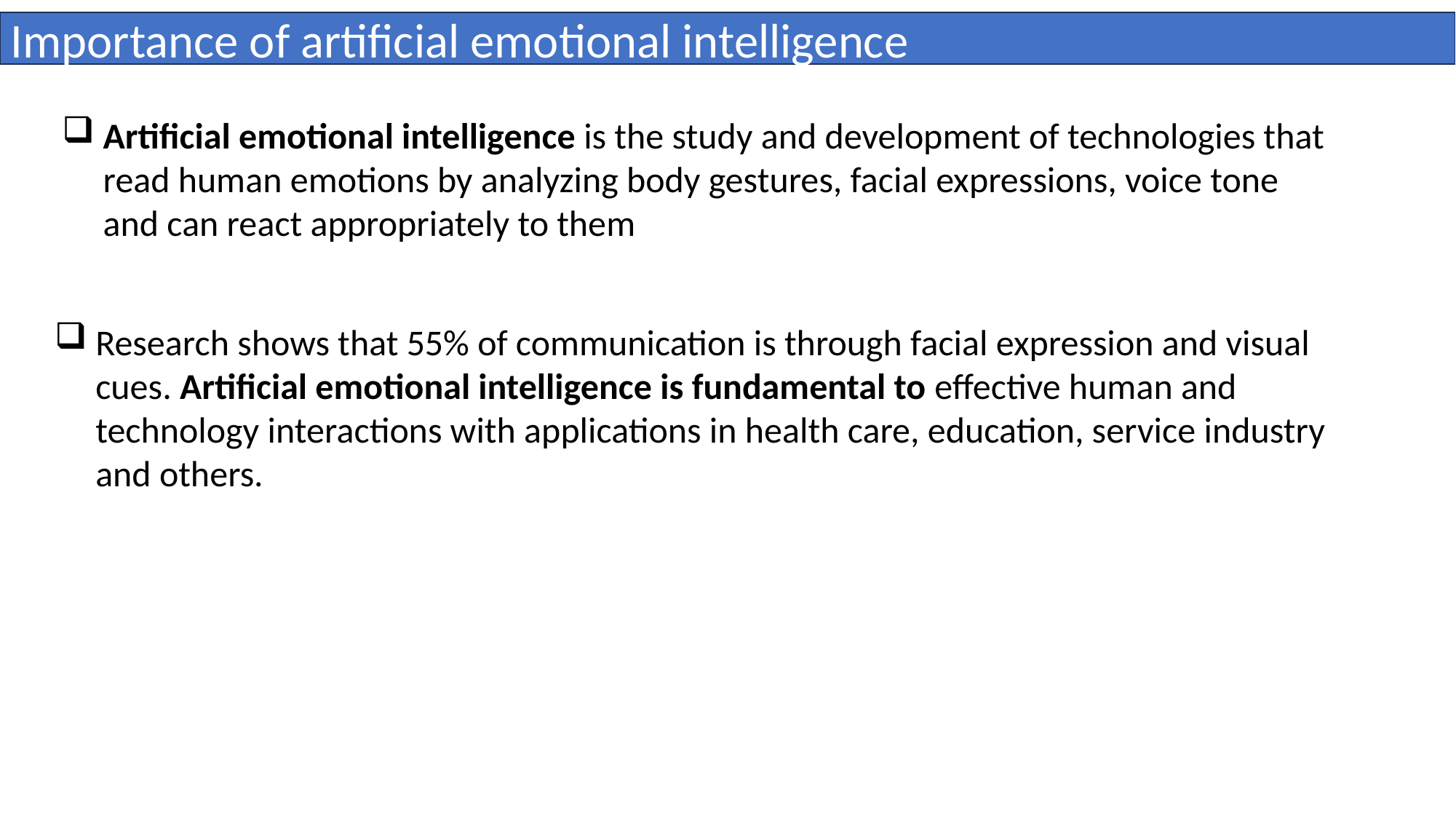

Importance of artificial emotional intelligence
Artificial emotional intelligence is the study and development of technologies that read human emotions by analyzing body gestures, facial expressions, voice tone and can react appropriately to them
Research shows that 55% of communication is through facial expression and visual cues. Artificial emotional intelligence is fundamental to effective human and technology interactions with applications in health care, education, service industry and others.